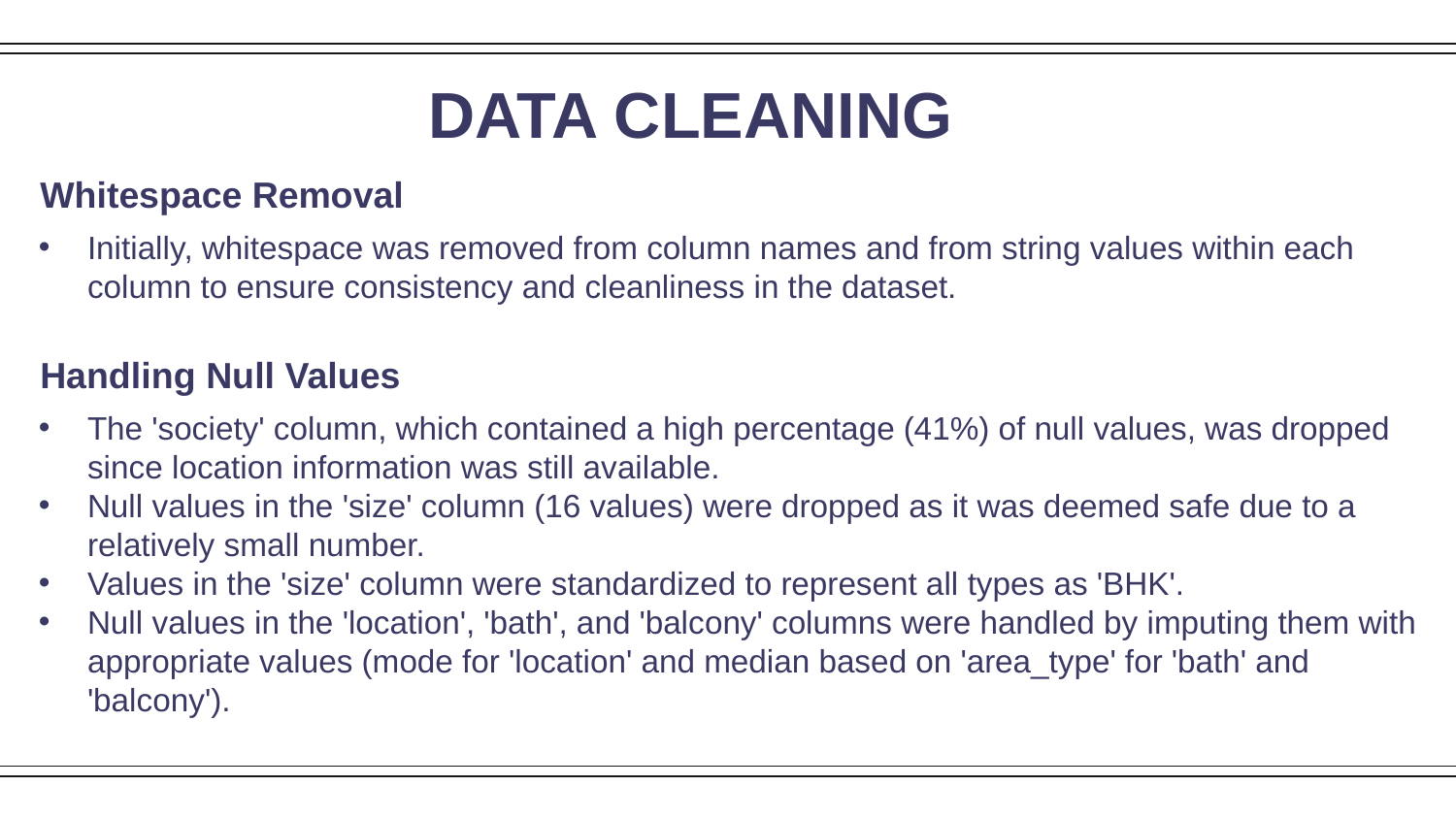

# DATA CLEANING
Whitespace Removal
Initially, whitespace was removed from column names and from string values within each column to ensure consistency and cleanliness in the dataset.
Handling Null Values
The 'society' column, which contained a high percentage (41%) of null values, was dropped since location information was still available.
Null values in the 'size' column (16 values) were dropped as it was deemed safe due to a relatively small number.
Values in the 'size' column were standardized to represent all types as 'BHK'.
Null values in the 'location', 'bath', and 'balcony' columns were handled by imputing them with appropriate values (mode for 'location' and median based on 'area_type' for 'bath' and 'balcony').